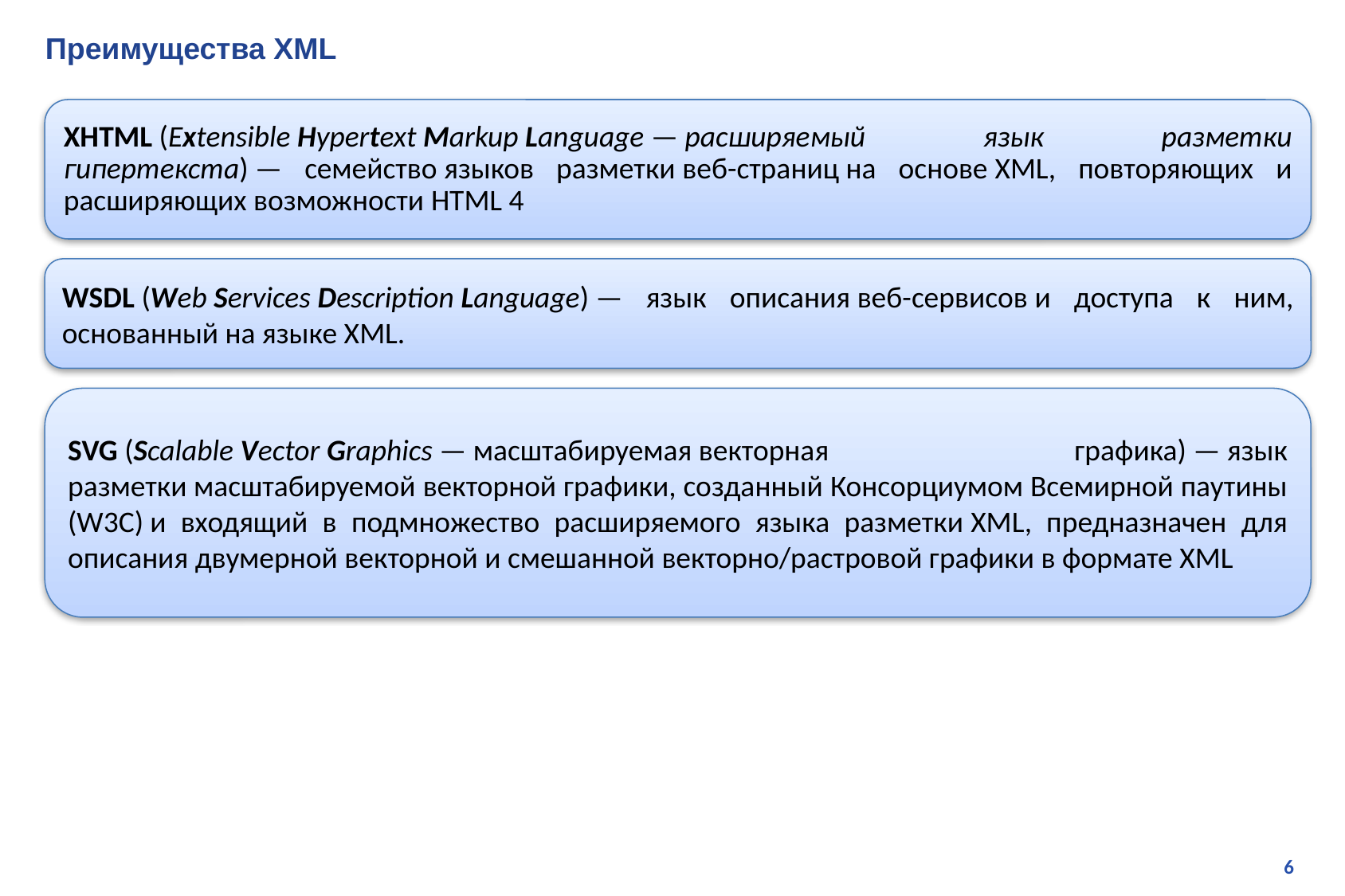

# Преимущества XML
XHTML (Extensible Hypertext Markup Language — расширяемый язык разметки гипертекста) — семейство языков разметки веб-страниц на основе XML, повторяющих и расширяющих возможности HTML 4
WSDL (Web Services Description Language) — язык описания веб-сервисов и доступа к ним, основанный на языке XML.
SVG (Scalable Vector Graphics — масштабируемая векторная графика) — язык разметки масштабируемой векторной графики, созданный Консорциумом Всемирной паутины (W3C) и входящий в подмножество расширяемого языка разметки XML, предназначен для описания двумерной векторной и смешанной векторно/растровой графики в формате XML